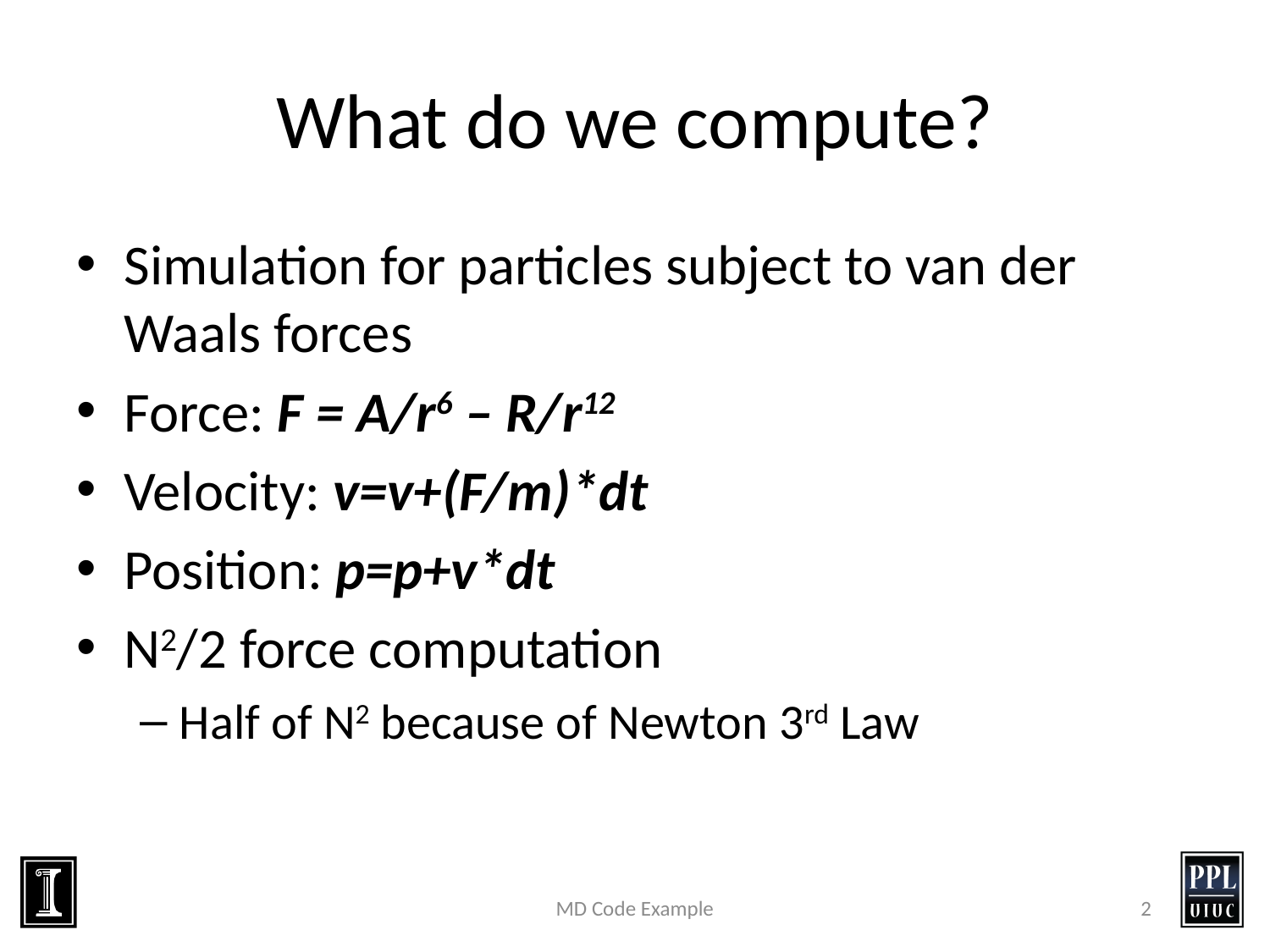

# What do we compute?
Simulation for particles subject to van der Waals forces
Force: F = A/r6 – R/r12
Velocity: v=v+(F/m)*dt
Position: p=p+v*dt
N2/2 force computation
Half of N2 because of Newton 3rd Law
MD Code Example
2